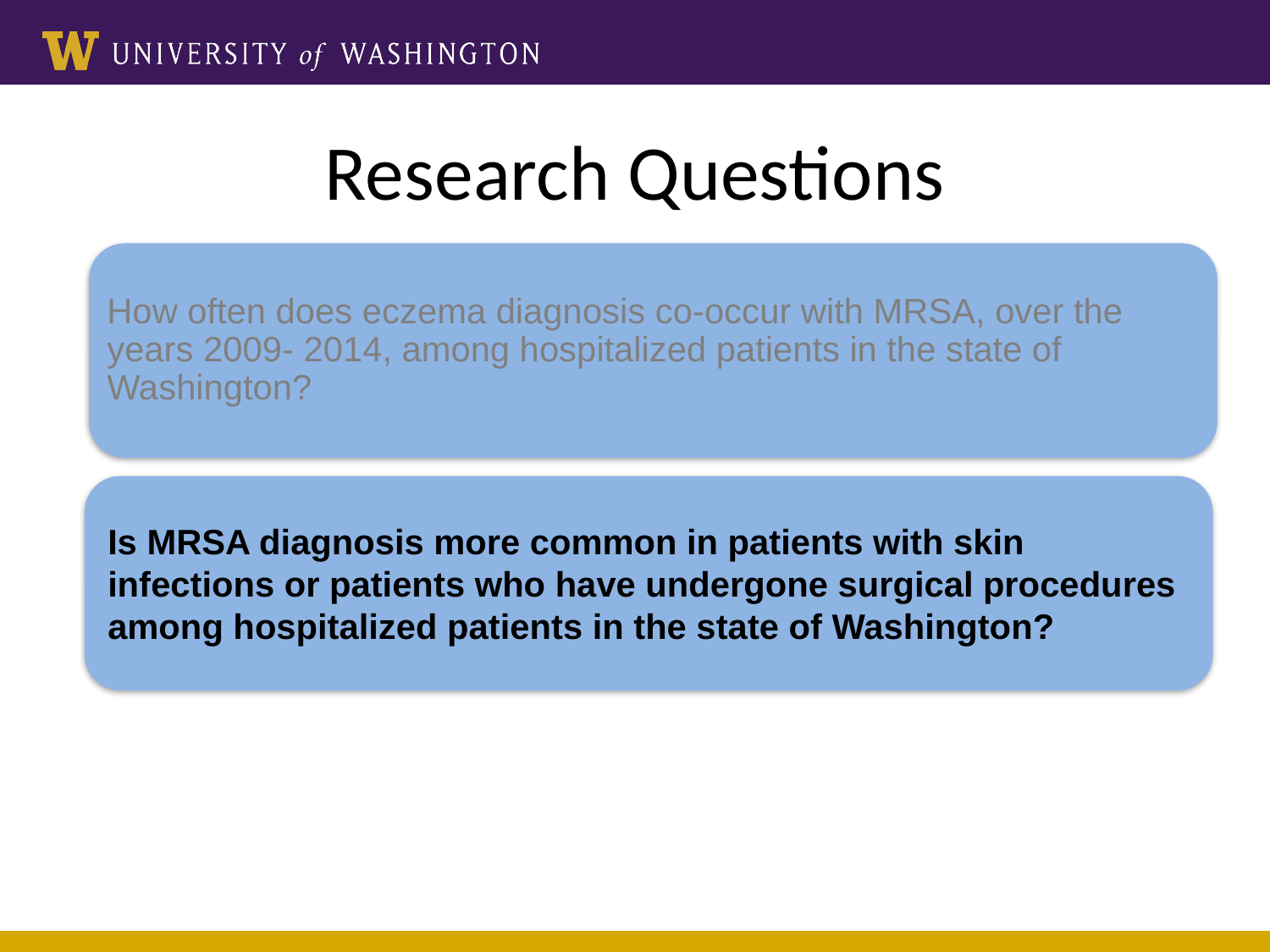

# Research Questions

How often does eczema diagnosis co-occur with MRSA, over the years 2009- 2014, among hospitalized patients in the state of Washington?

Is MRSA diagnosis more common in patients with skin infections or patients who have undergone surgical procedures among hospitalized patients in the state of Washington?